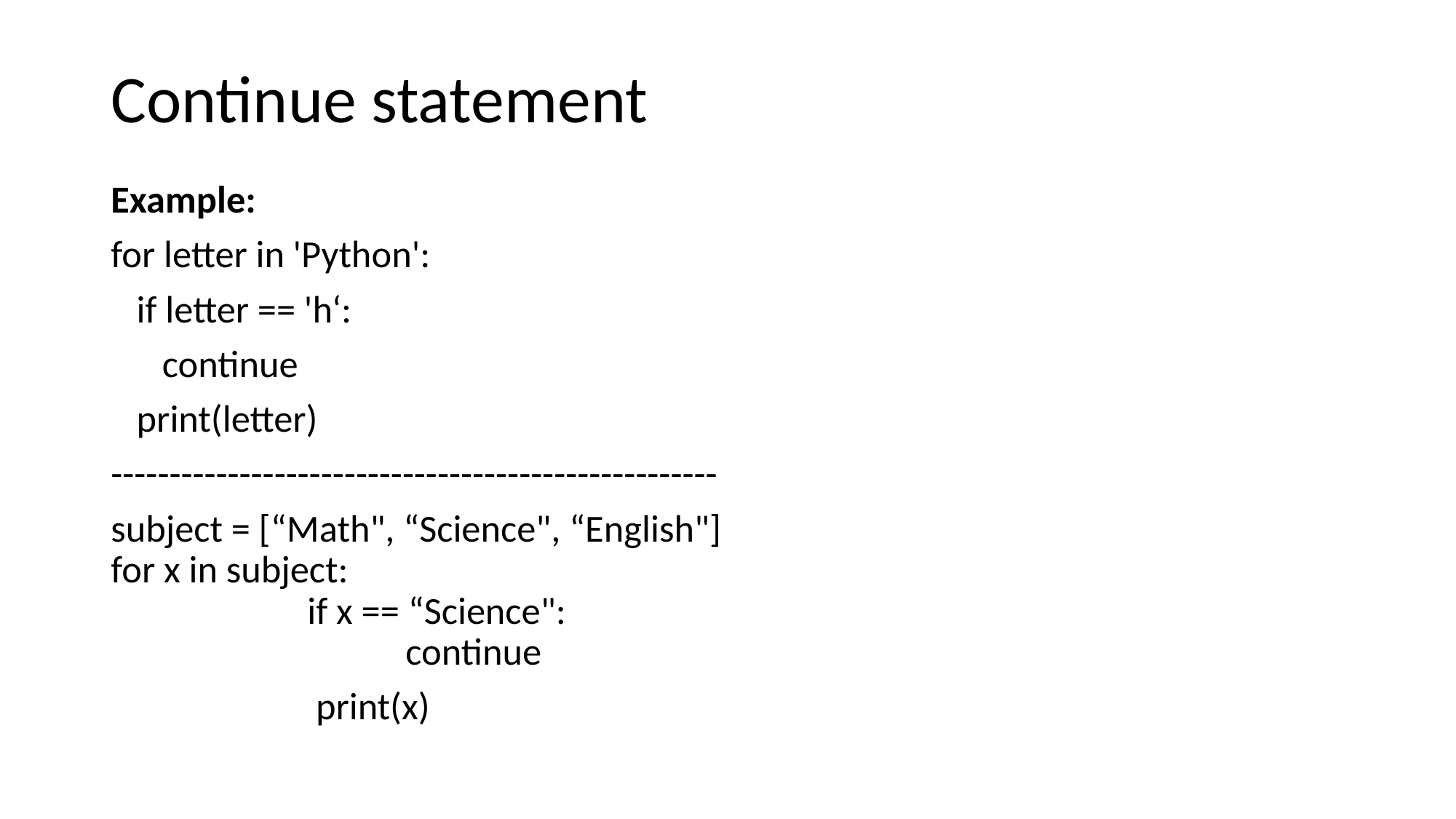

# Continue statement
Example:
for letter in 'Python':
   if letter == 'h‘:
      continue
   print(letter)
----------------------------------------------------
subject = [“Math", “Science", “English"]
for x in subject:
		if x == “Science":
    			continue
		 print(x)